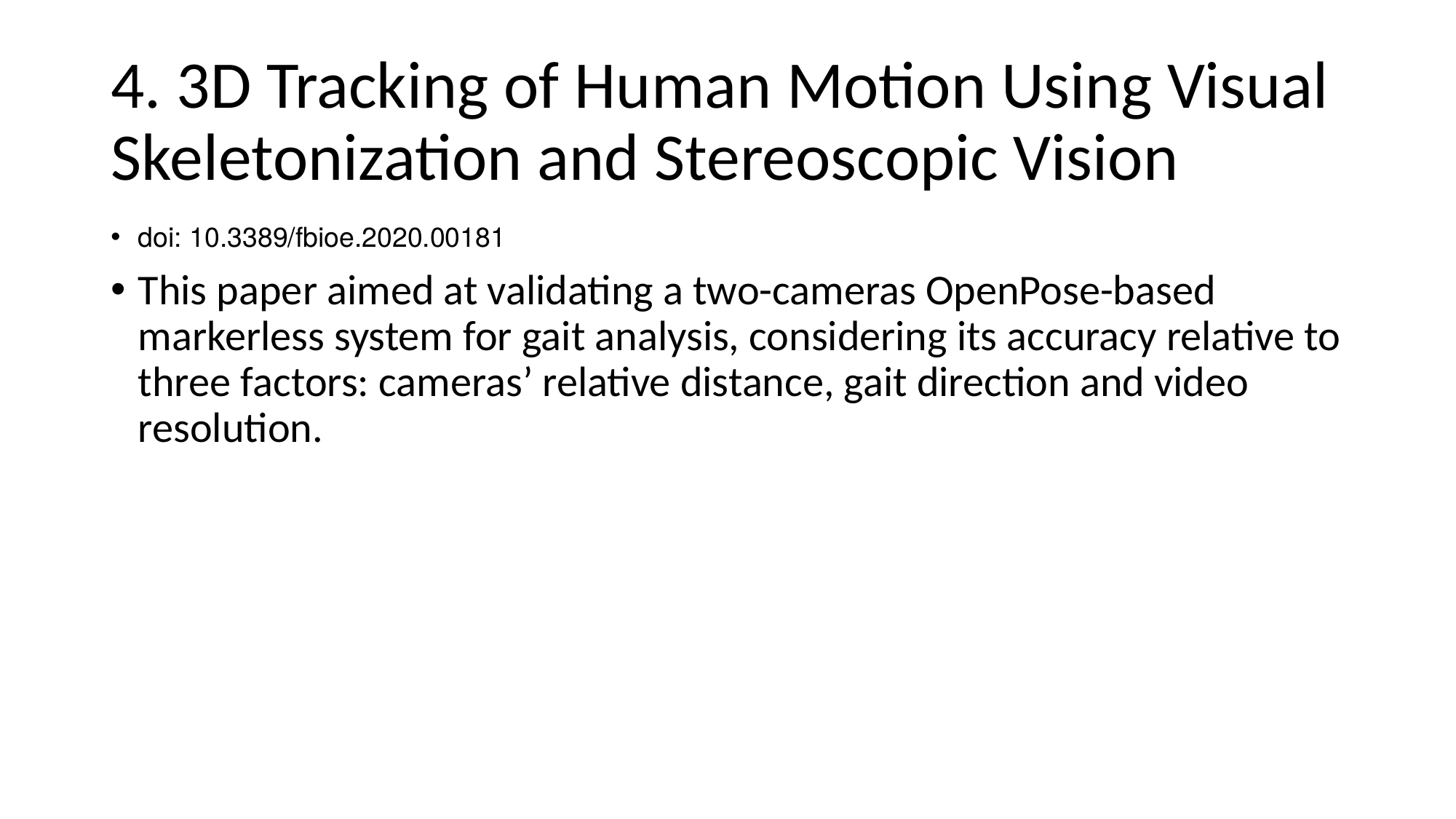

# 4. 3D Tracking of Human Motion Using Visual Skeletonization and Stereoscopic Vision
doi: 10.3389/fbioe.2020.00181
This paper aimed at validating a two-cameras OpenPose-based markerless system for gait analysis, considering its accuracy relative to three factors: cameras’ relative distance, gait direction and video resolution.